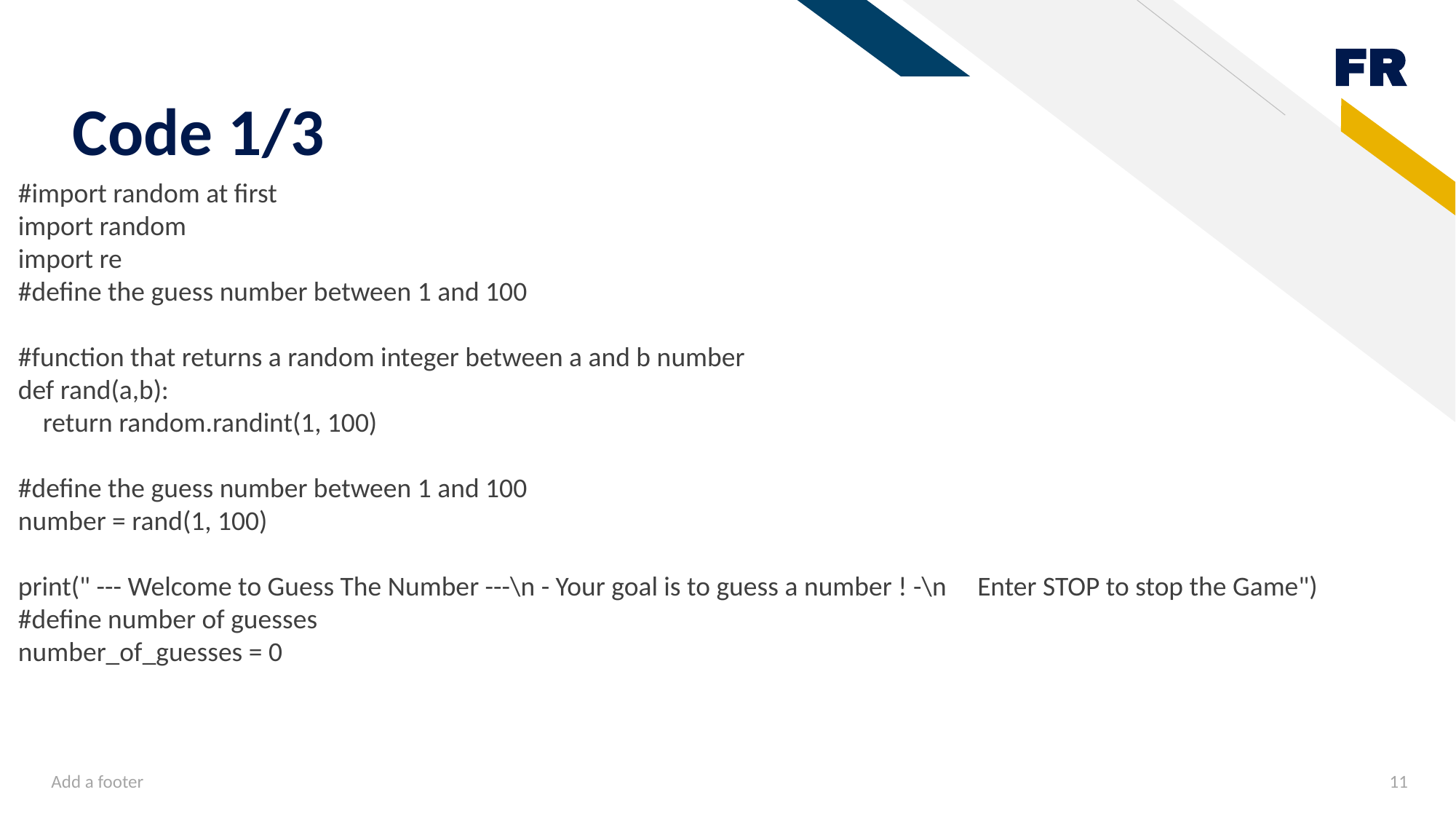

# Code 1/3
#import random at first
import random
import re
#define the guess number between 1 and 100

#function that returns a random integer between a and b number
def rand(a,b):
    return random.randint(1, 100)

#define the guess number between 1 and 100
number = rand(1, 100)

print(" --- Welcome to Guess The Number ---\n - Your goal is to guess a number ! -\n     Enter STOP to stop the Game")
#define number of guesses
number_of_guesses = 0

Add a footer
11